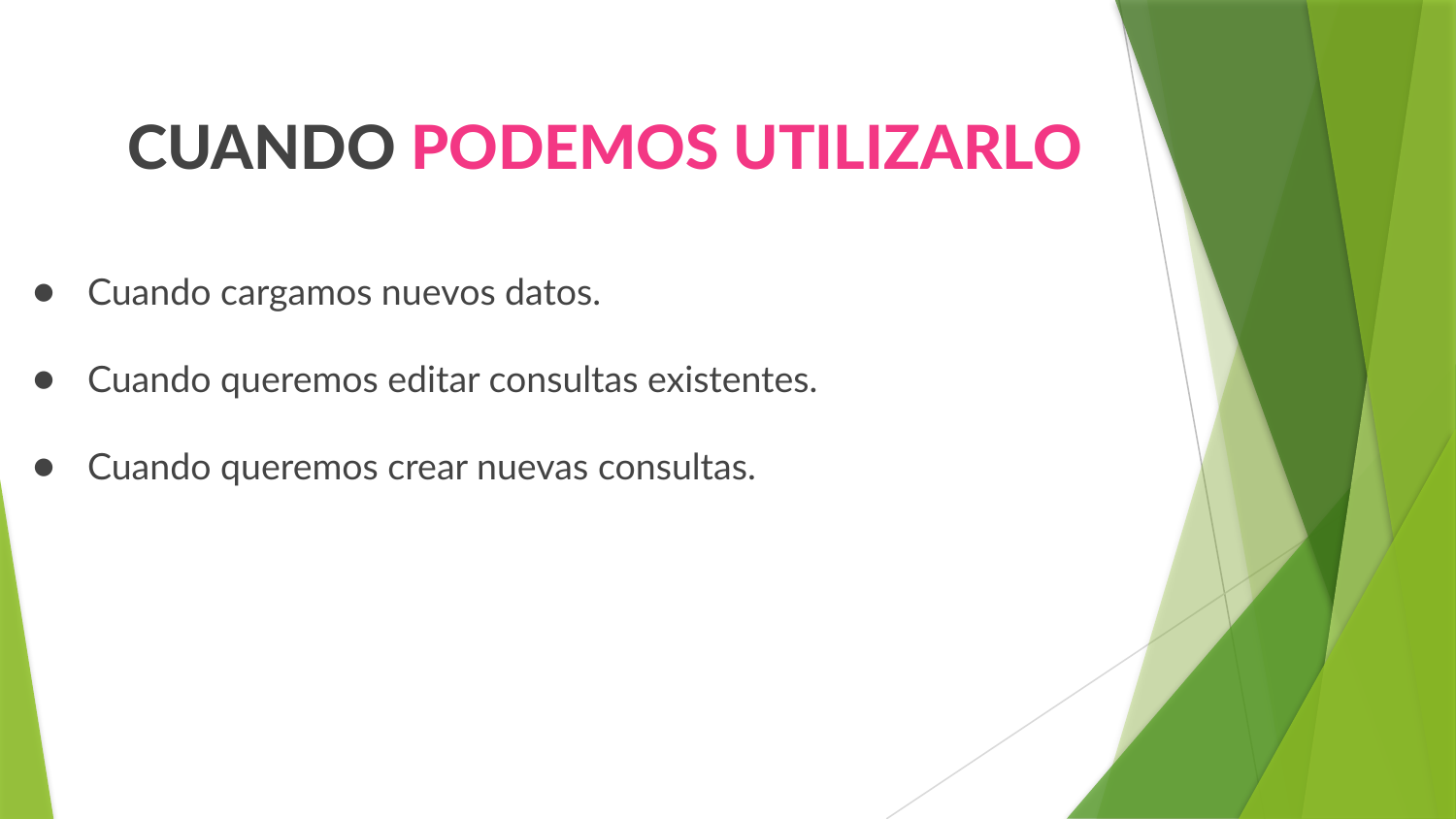

# CUANDO PODEMOS UTILIZARLO
Cuando cargamos nuevos datos.

Cuando queremos editar consultas existentes.

Cuando queremos crear nuevas consultas.